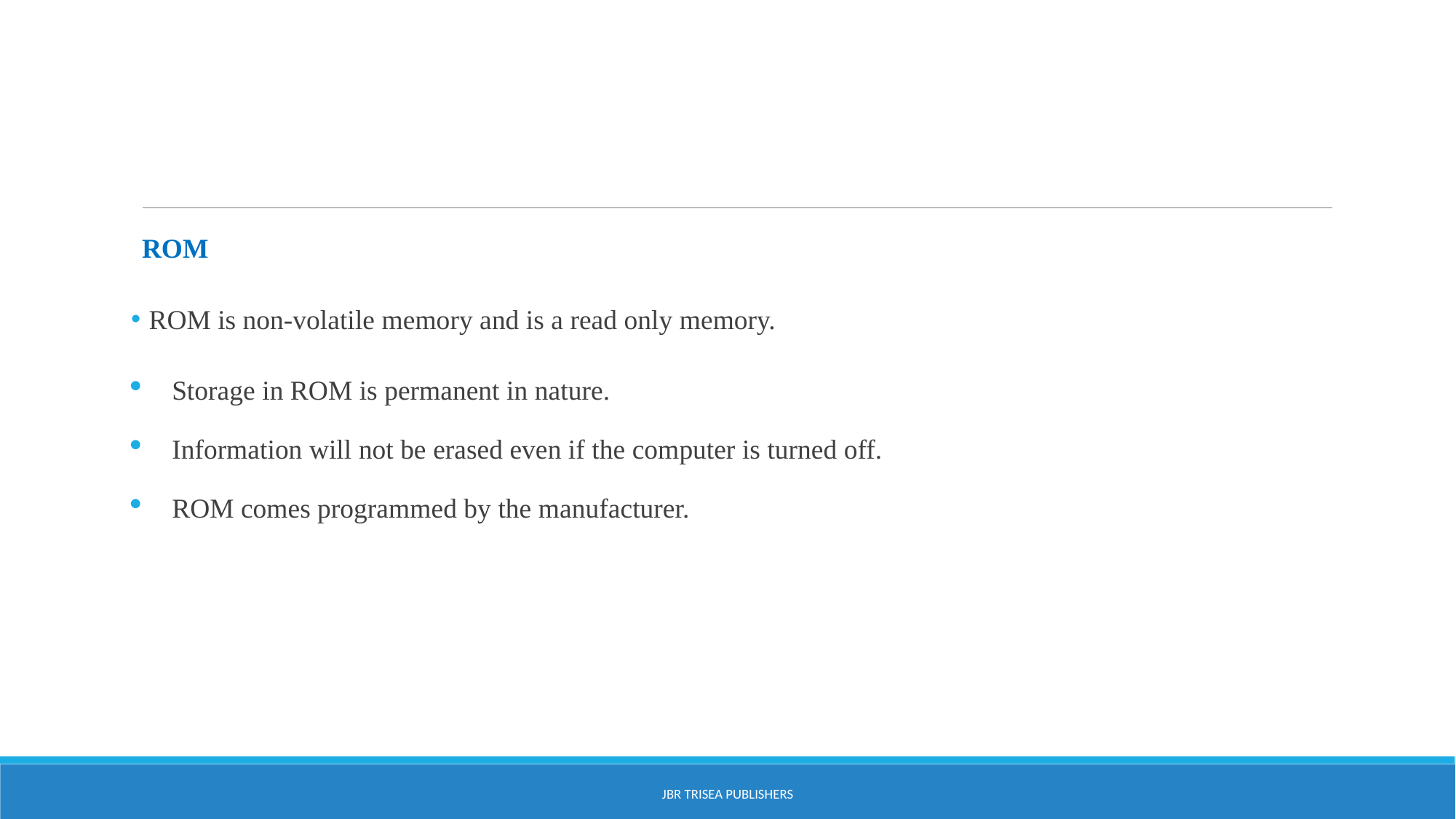

#
ROM
 ROM is non-volatile memory and is a read only memory.
Storage in ROM is permanent in nature.
Information will not be erased even if the computer is turned off.
ROM comes programmed by the manufacturer.

JBR Trisea Publishers